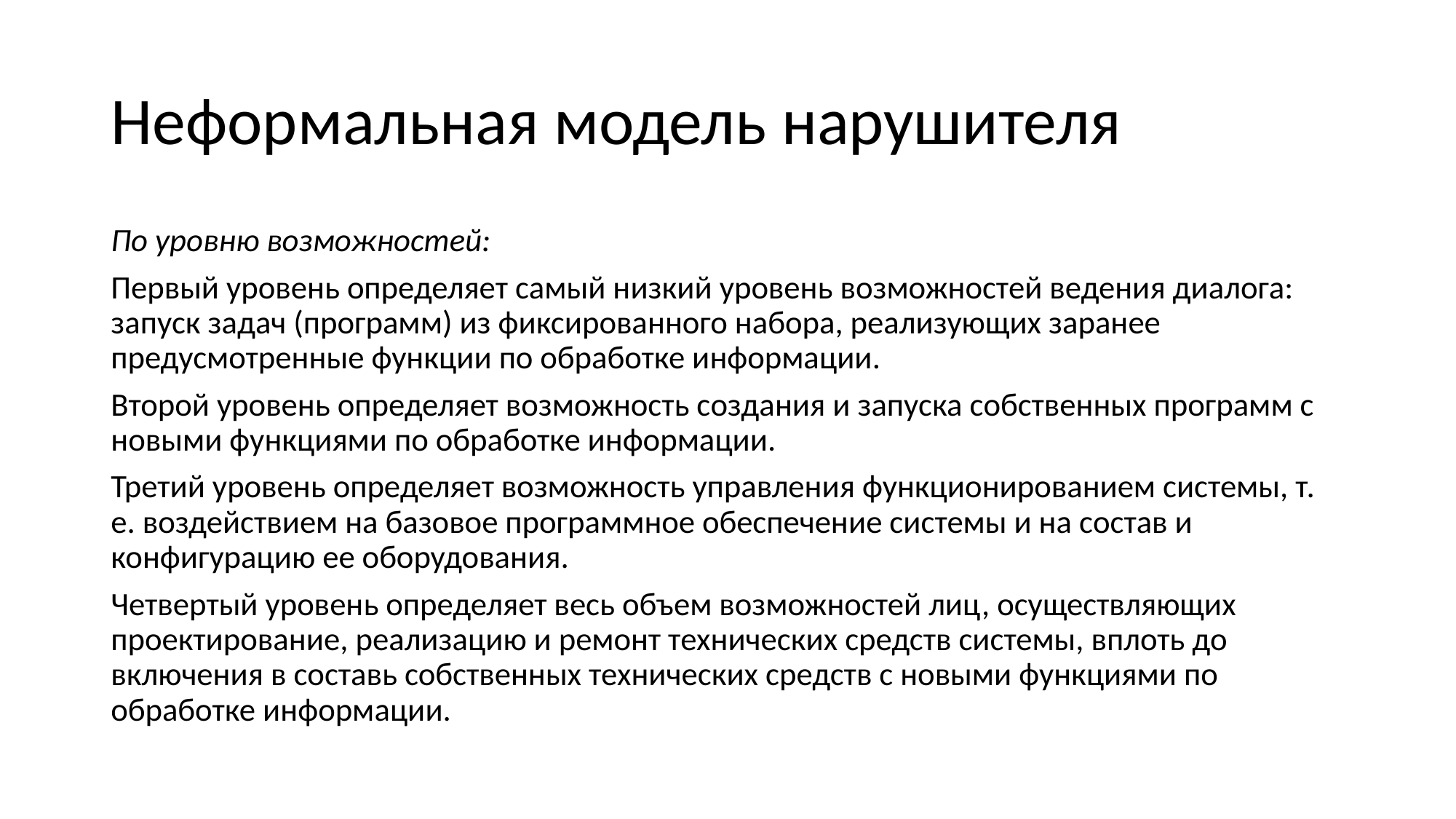

# Неформальная модель нарушителя
По уровню возможностей:
Первый уровень определяет самый низкий уровень возможностей ведения диалога: запуск задач (программ) из фиксированного набора, реализующих заранее предусмотренные функции по обработке информации.
Второй уровень определяет возможность создания и запуска собственных программ с новыми функциями по обработке информации.
Третий уровень определяет возможность управления функционированием системы, т. е. воздействием на базовое программное обеспечение системы и на состав и конфигурацию ее оборудования.
Четвертый уровень определяет весь объем возможностей лиц, осуществляющих проектирование, реализацию и ремонт технических средств системы, вплоть до включения в составь собственных технических средств с новыми функциями по обработке информации.